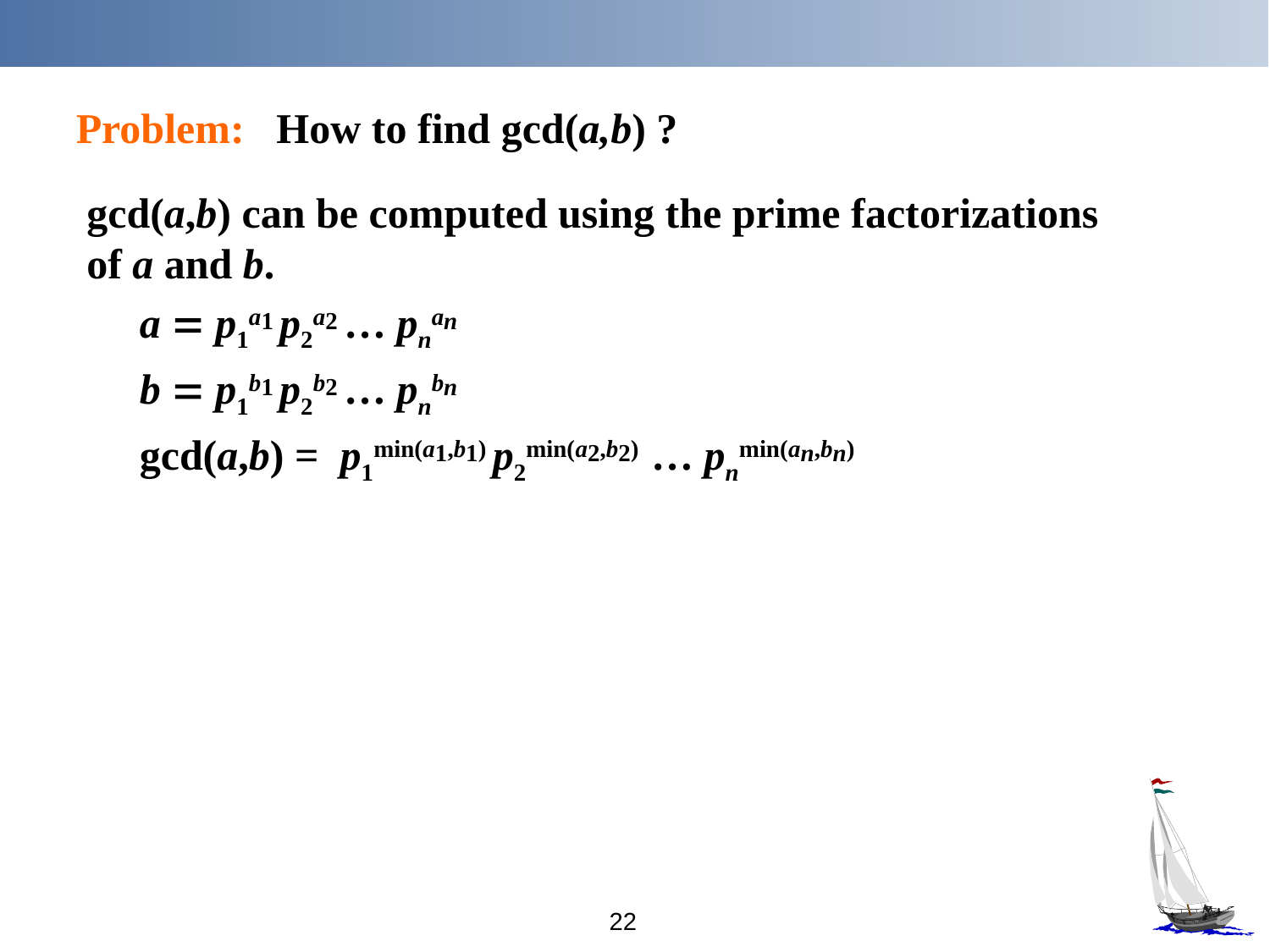

Problem:   How to find gcd(a,b) ?
      gcd(a,b) can be computed using the prime factorizations of a and b.
           a = p1a1 p2a2 … pnan
           b = p1b1 p2b2 … pnbn
           gcd(a,b) =  p1min(a1,b1) p2min(a2,b2)  … pnmin(an,bn)
22